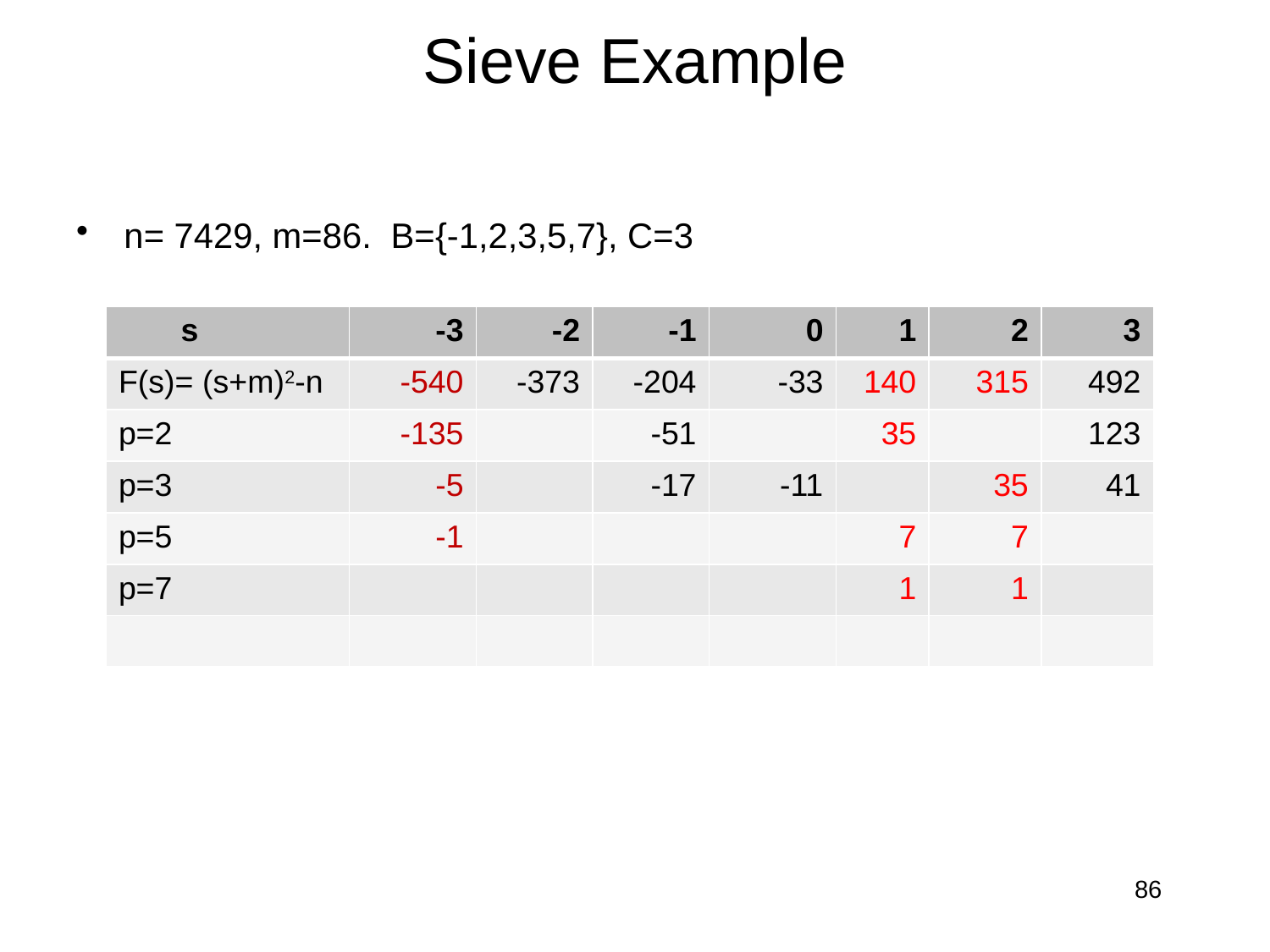

# Sieve Example
n= 7429, m=86.  B={-1,2,3,5,7}, C=3
| s | -3 | -2 | -1 | 0 | 1 | 2 | 3 |
| --- | --- | --- | --- | --- | --- | --- | --- |
| F(s)= (s+m)2-n | -540 | -373 | -204 | -33 | 140 | 315 | 492 |
| p=2 | -135 |  | -51 |  | 35 |  | 123 |
| p=3 | -5 |  | -17 | -11 |  | 35 | 41 |
| p=5 | -1 |  |  |  | 7 | 7 |  |
| p=7 |  |  |  |  | 1 | 1 |  |
|  |  |  |  |  |  |  |  |
86